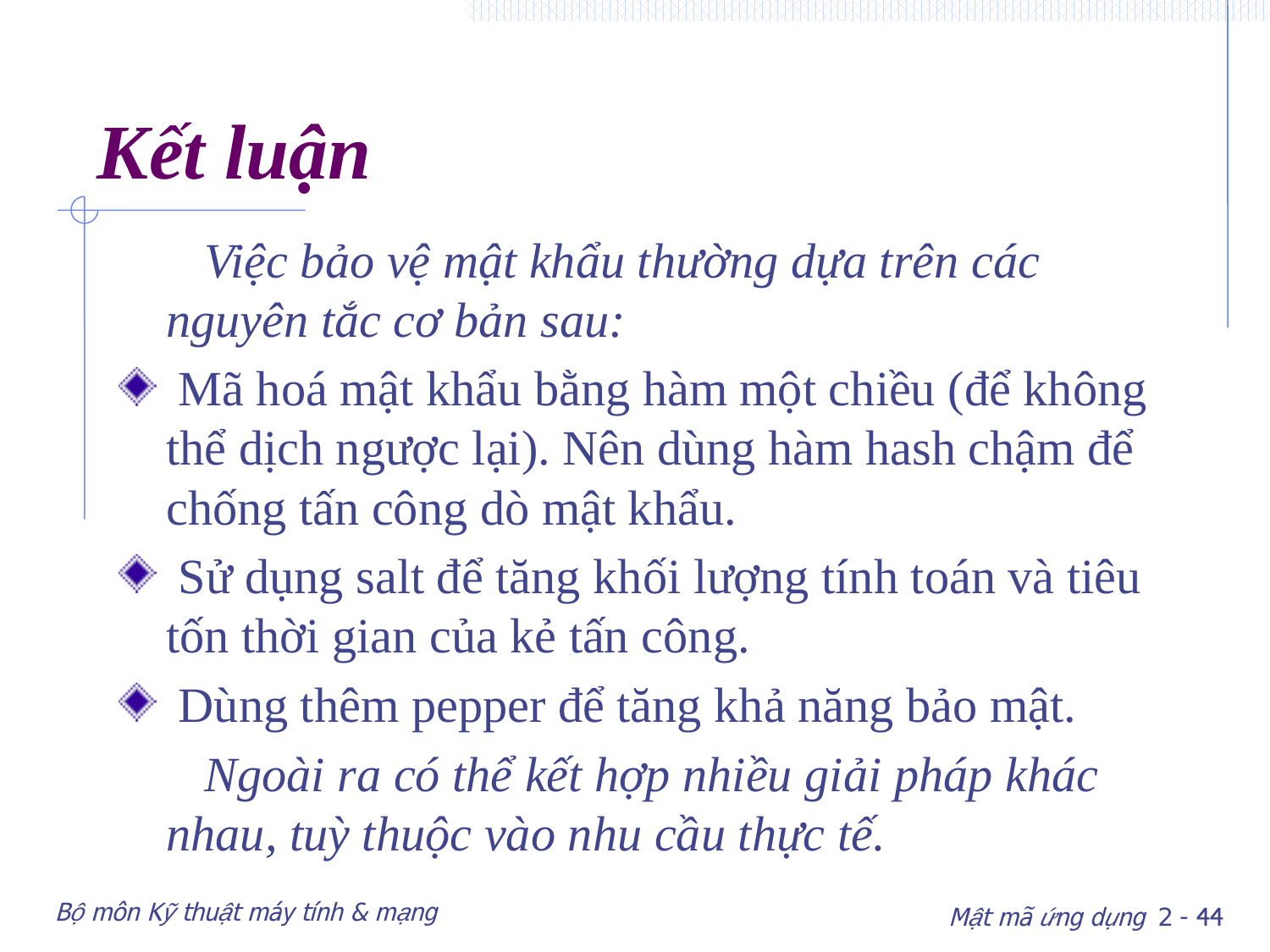

# Kết luận
       Việc bảo vệ mật khẩu thường dựa trên các nguyên tắc cơ bản sau:
 Mã hoá mật khẩu bằng hàm một chiều (để không thể dịch ngược lại). Nên dùng hàm hash chậm để chống tấn công dò mật khẩu.
 Sử dụng salt để tăng khối lượng tính toán và tiêu tốn thời gian của kẻ tấn công.
 Dùng thêm pepper để tăng khả năng bảo mật.
       Ngoài ra có thể kết hợp nhiều giải pháp khác nhau, tuỳ thuộc vào nhu cầu thực tế.
Bộ môn Kỹ thuật máy tính & mạng